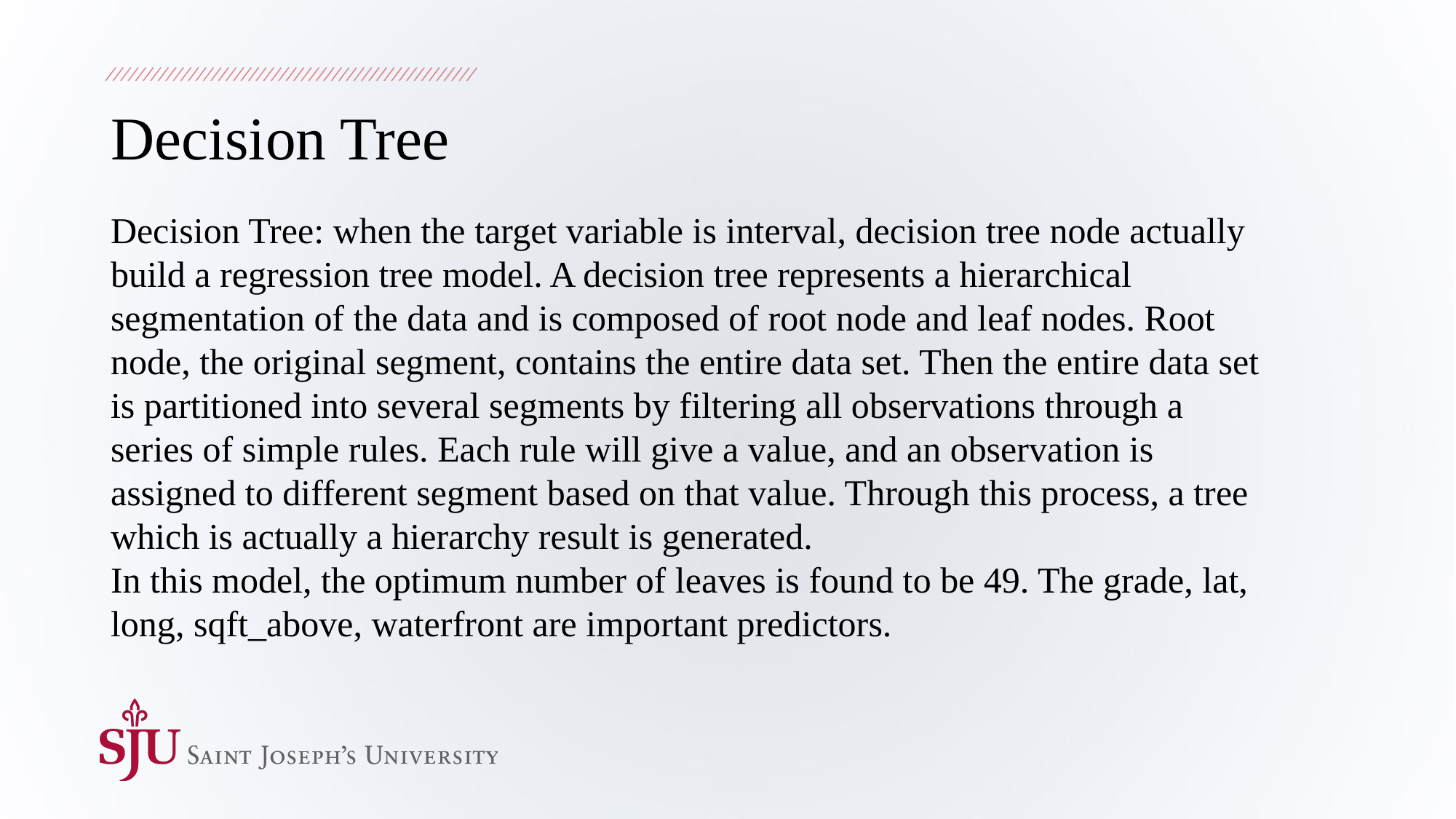

# Decision Tree
Decision Tree: when the target variable is interval, decision tree node actually build a regression tree model. A decision tree represents a hierarchical segmentation of the data and is composed of root node and leaf nodes. Root node, the original segment, contains the entire data set. Then the entire data set is partitioned into several segments by filtering all observations through a series of simple rules. Each rule will give a value, and an observation is assigned to different segment based on that value. Through this process, a tree which is actually a hierarchy result is generated.
In this model, the optimum number of leaves is found to be 49. The grade, lat, long, sqft_above, waterfront are important predictors.